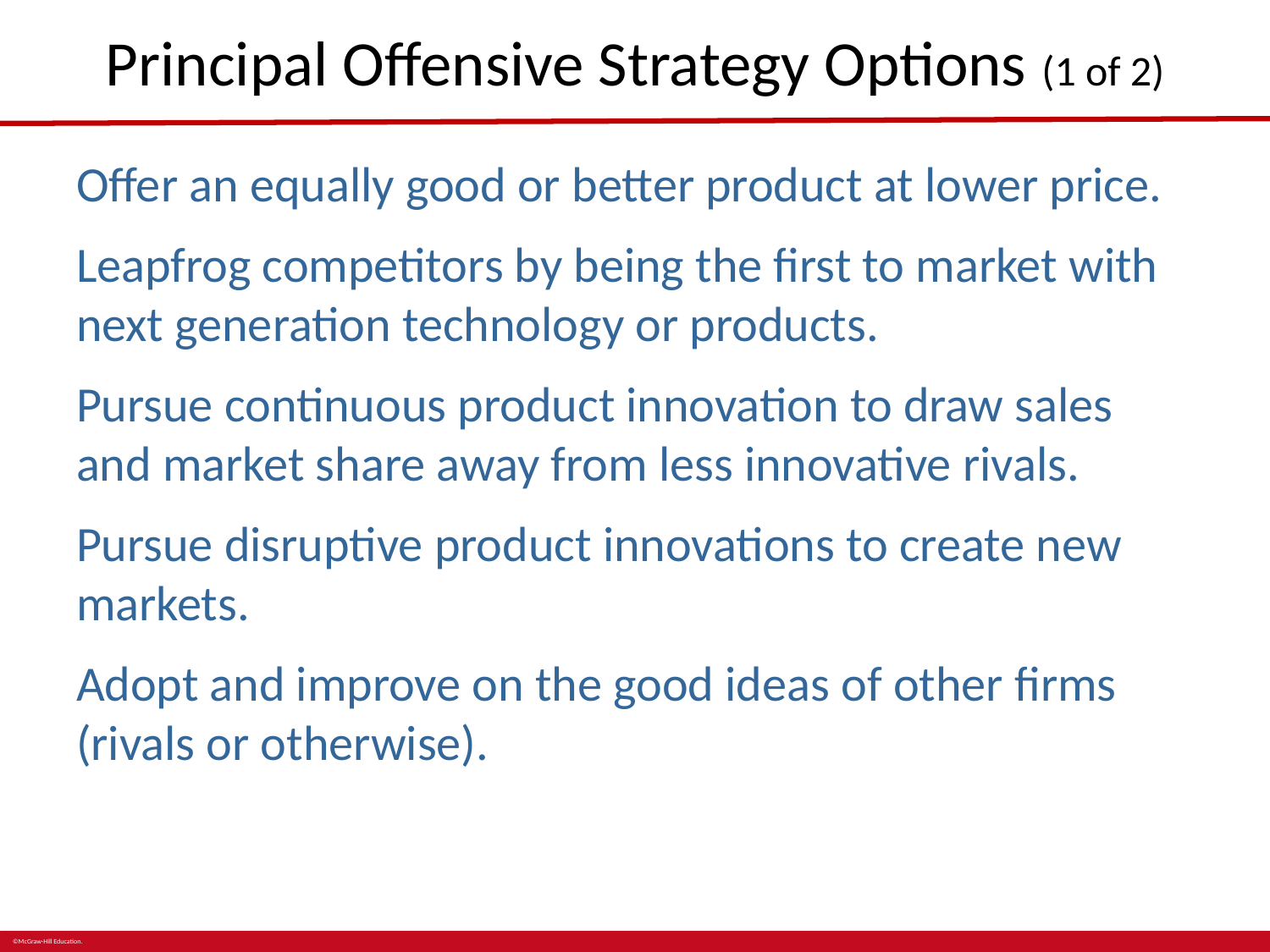

# Principal Offensive Strategy Options (1 of 2)
Offer an equally good or better product at lower price.
Leapfrog competitors by being the first to market with next generation technology or products.
Pursue continuous product innovation to draw sales and market share away from less innovative rivals.
Pursue disruptive product innovations to create new markets.
Adopt and improve on the good ideas of other firms (rivals or otherwise).